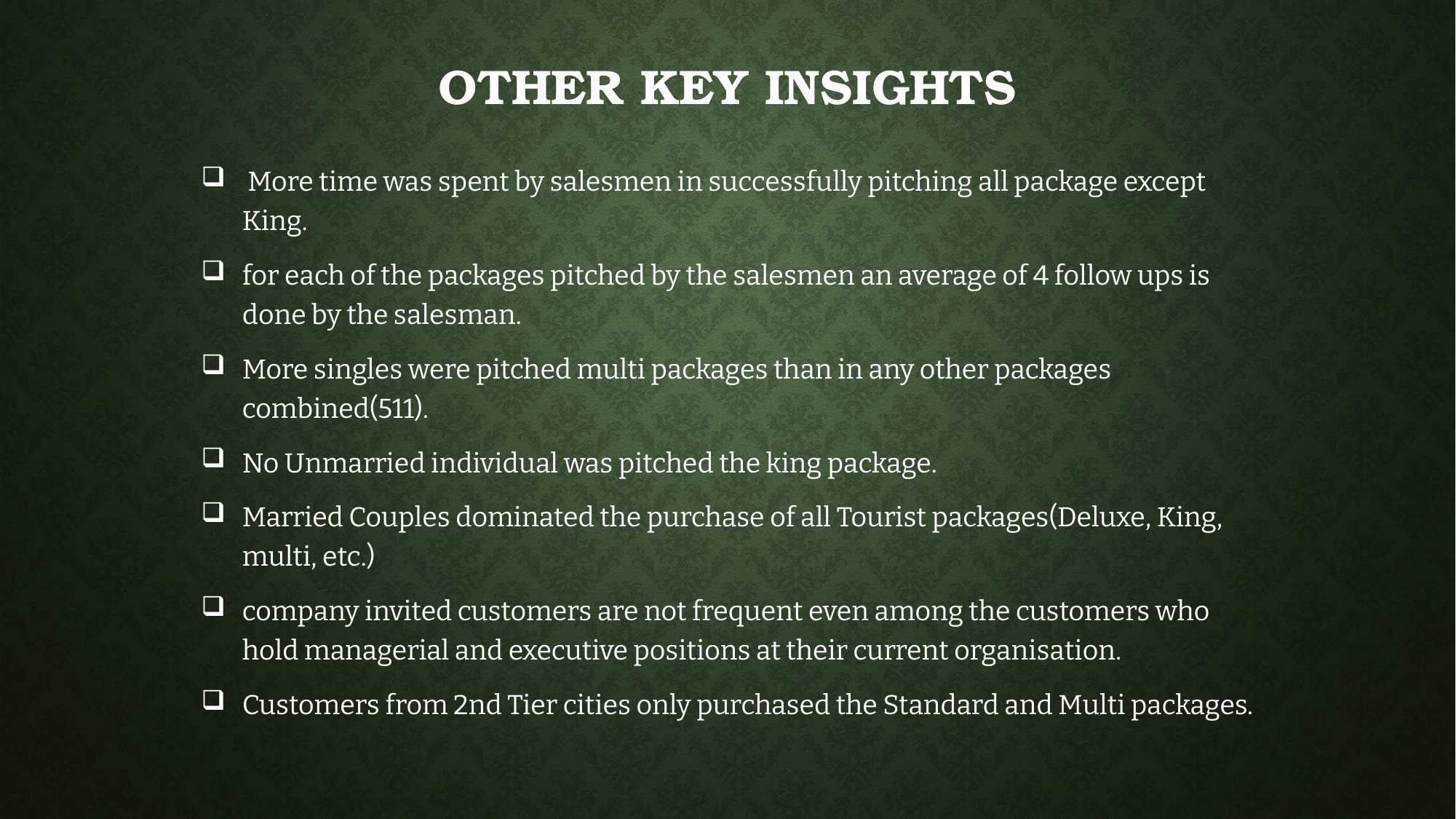

# Other key insights
 More time was spent by salesmen in successfully pitching all package except King.
for each of the packages pitched by the salesmen an average of 4 follow ups is done by the salesman.
More singles were pitched multi packages than in any other packages combined(511).
No Unmarried individual was pitched the king package.
Married Couples dominated the purchase of all Tourist packages(Deluxe, King, multi, etc.)
company invited customers are not frequent even among the customers who hold managerial and executive positions at their current organisation.
Customers from 2nd Tier cities only purchased the Standard and Multi packages.